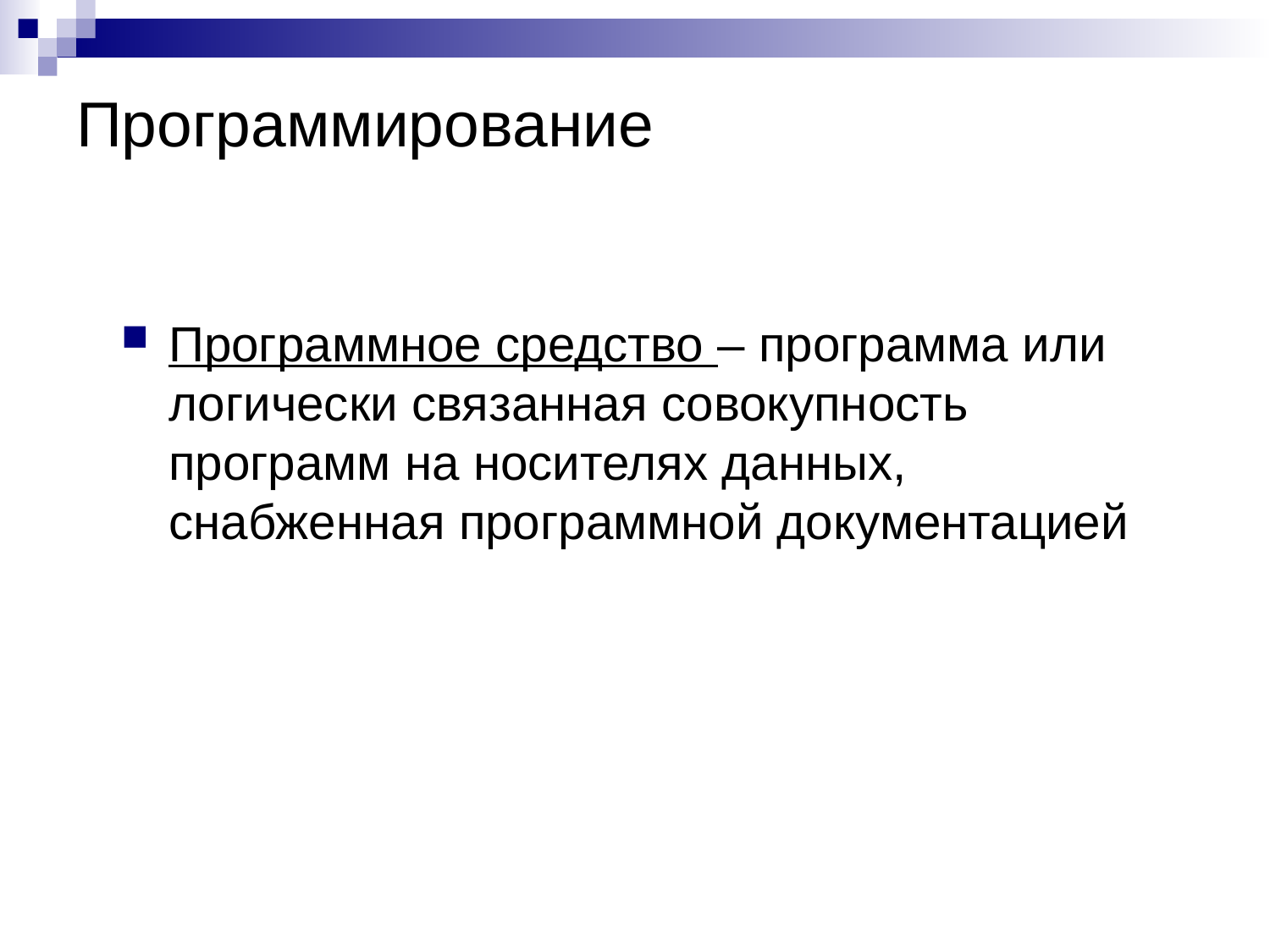

# Программирование
Программное средство – программа или логически связанная совокупность программ на носителях данных, снабженная программной документацией